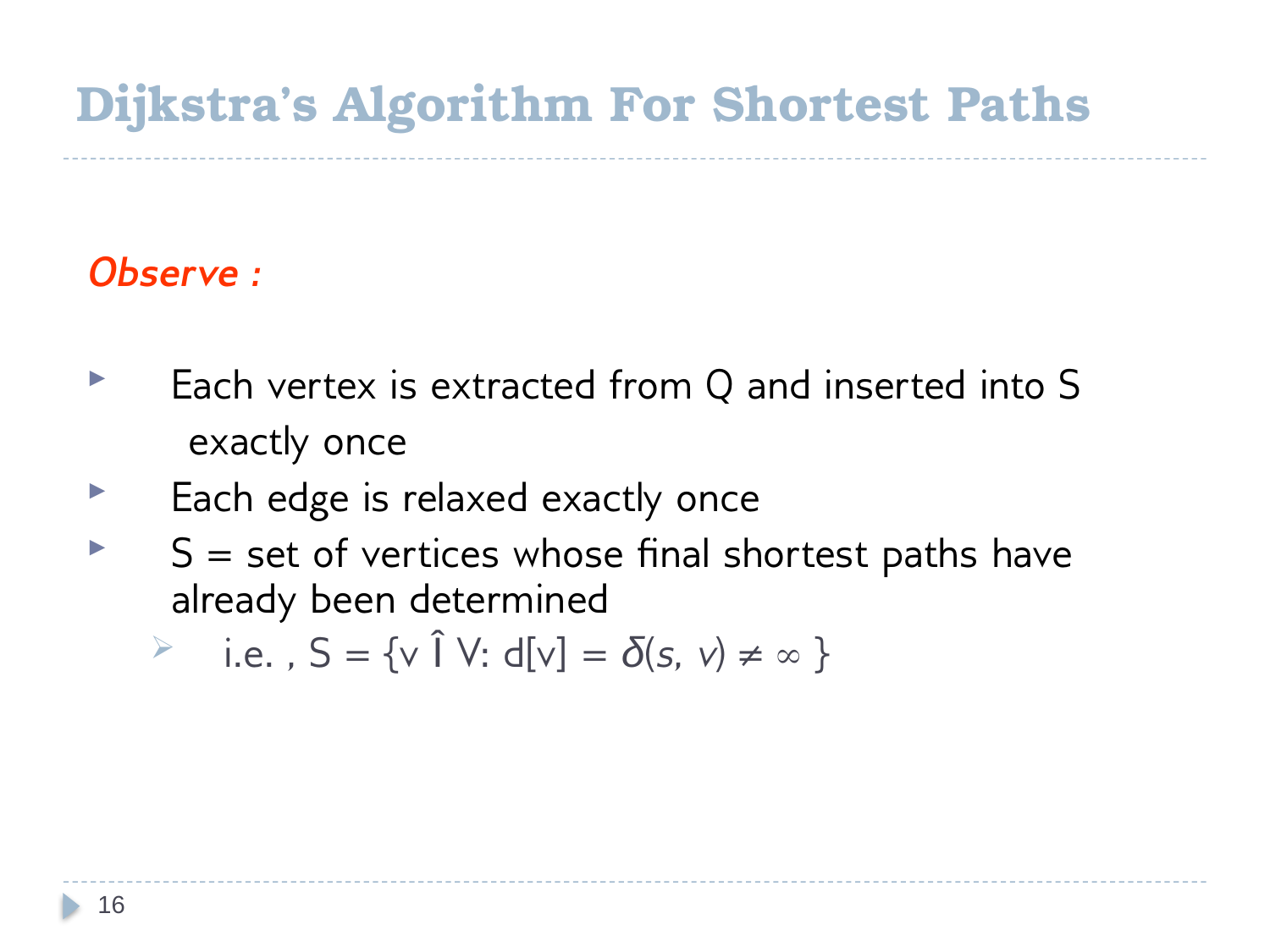

# Dijkstra’s Algorithm For Shortest Paths
Observe :

Each vertex is extracted from Q and inserted into S
        exactly once
Each edge is relaxed exactly once
S = set of vertices whose final shortest paths have already been determined
i.e. , S = {v Î V: d[v] = δ(s, v) ≠ ∞ }

16